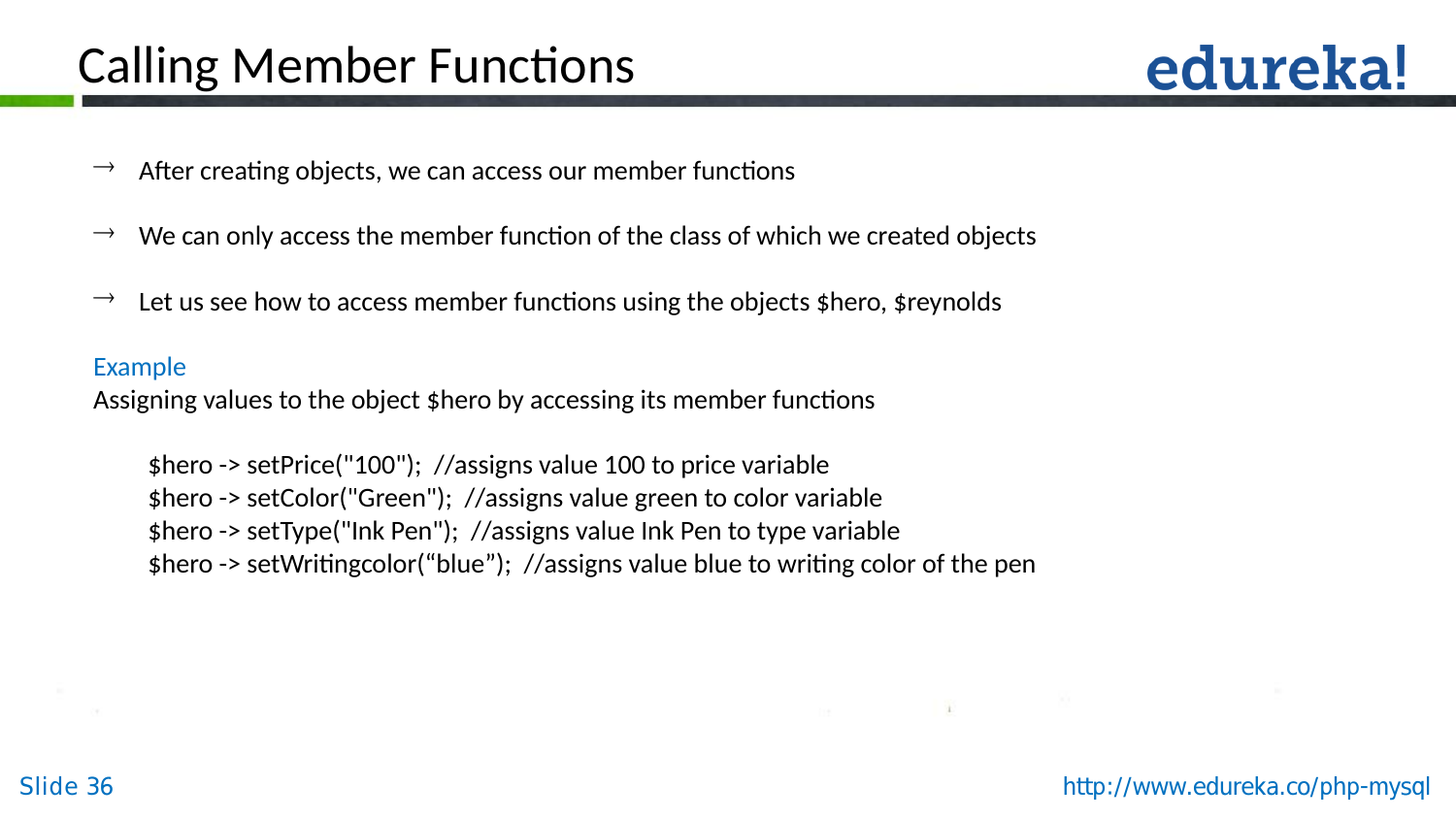

Calling Member Functions
After creating objects, we can access our member functions

We can only access the member function of the class of which we created objects

Let us see how to access member functions using the objects $hero, $reynolds

Example
Assigning values to the object $hero by accessing its member functions

$hero -> setPrice("100");  //assigns value 100 to price variable
$hero -> setColor("Green");  //assigns value green to color variable
$hero -> setType("Ink Pen");  //assigns value Ink Pen to type variable
$hero -> setWritingcolor(“blue”);  //assigns value blue to writing color of the pen